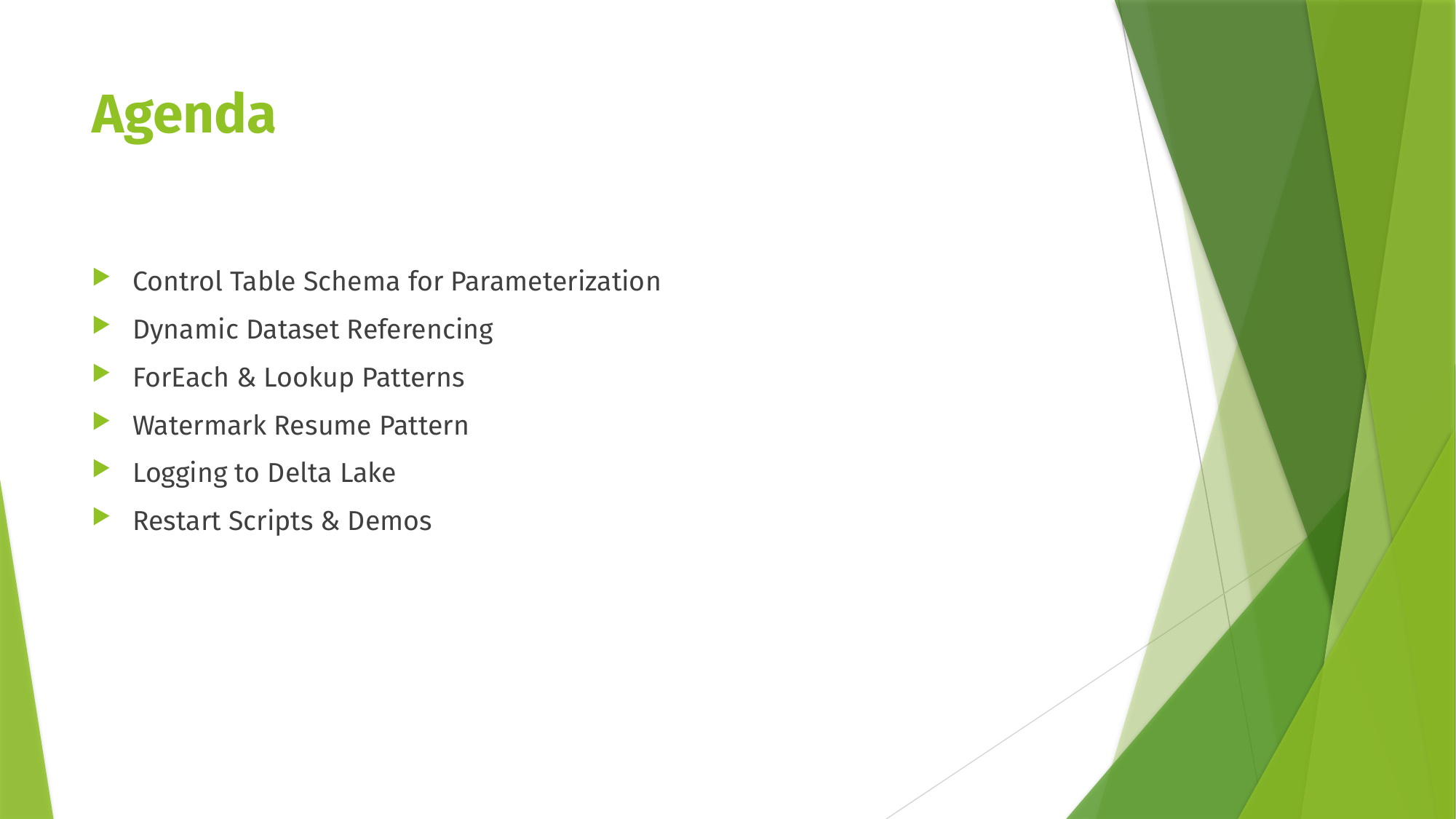

# Agenda
Control Table Schema for Parameterization
Dynamic Dataset Referencing
ForEach & Lookup Patterns
Watermark Resume Pattern
Logging to Delta Lake
Restart Scripts & Demos